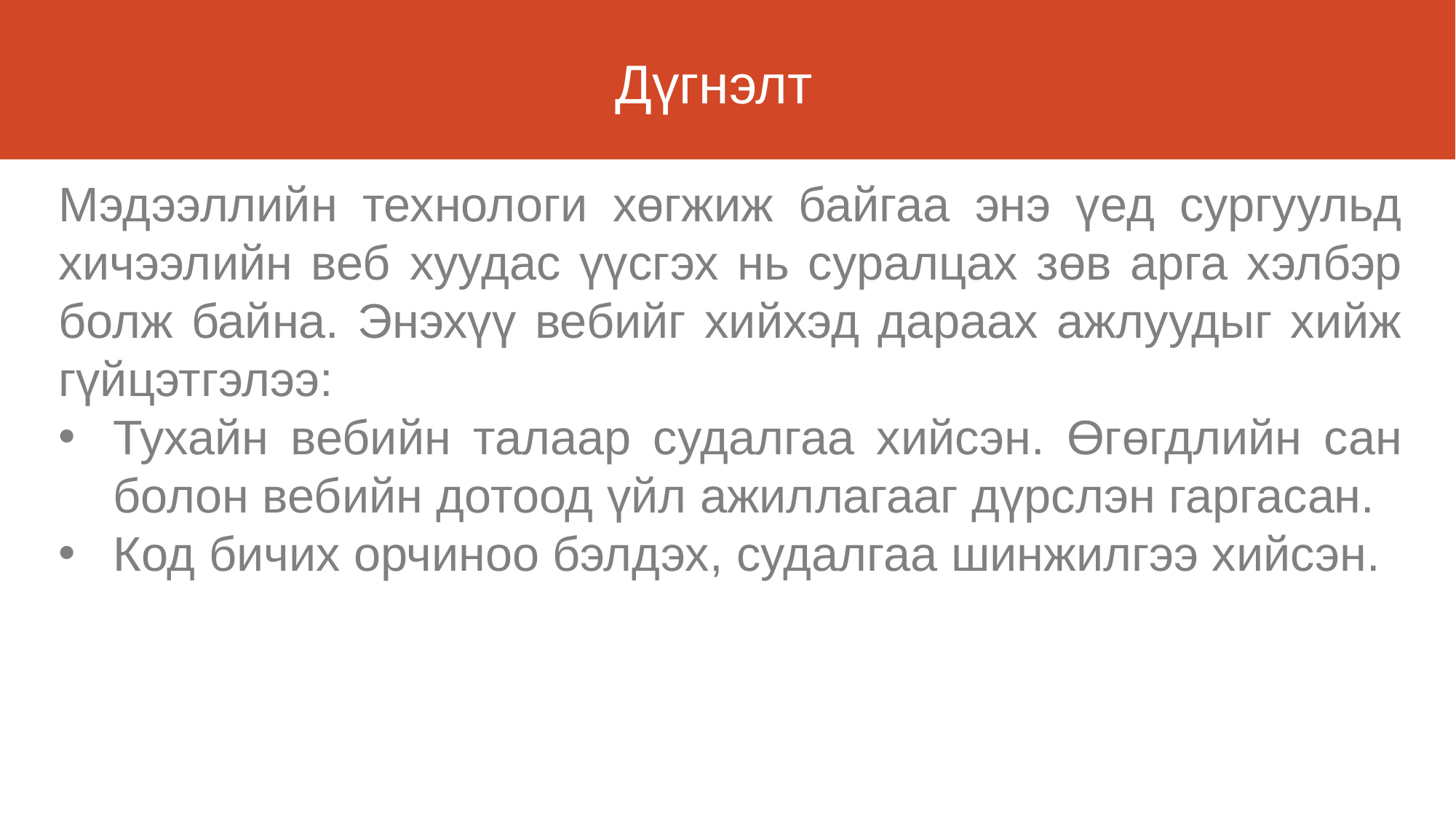

# Дүгнэлт
Мэдээллийн технологи хөгжиж байгаа энэ үед сургуульд хичээлийн веб хуудас үүсгэх нь суралцах зөв арга хэлбэр болж байна. Энэхүү вебийг хийхэд дараах ажлуудыг хийж гүйцэтгэлээ:
Тухайн вебийн талаар судалгаа хийсэн. Өгөгдлийн сан болон вебийн дотоод үйл ажиллагааг дүрслэн гаргасан.
Код бичих орчиноо бэлдэх, судалгаа шинжилгээ хийсэн.